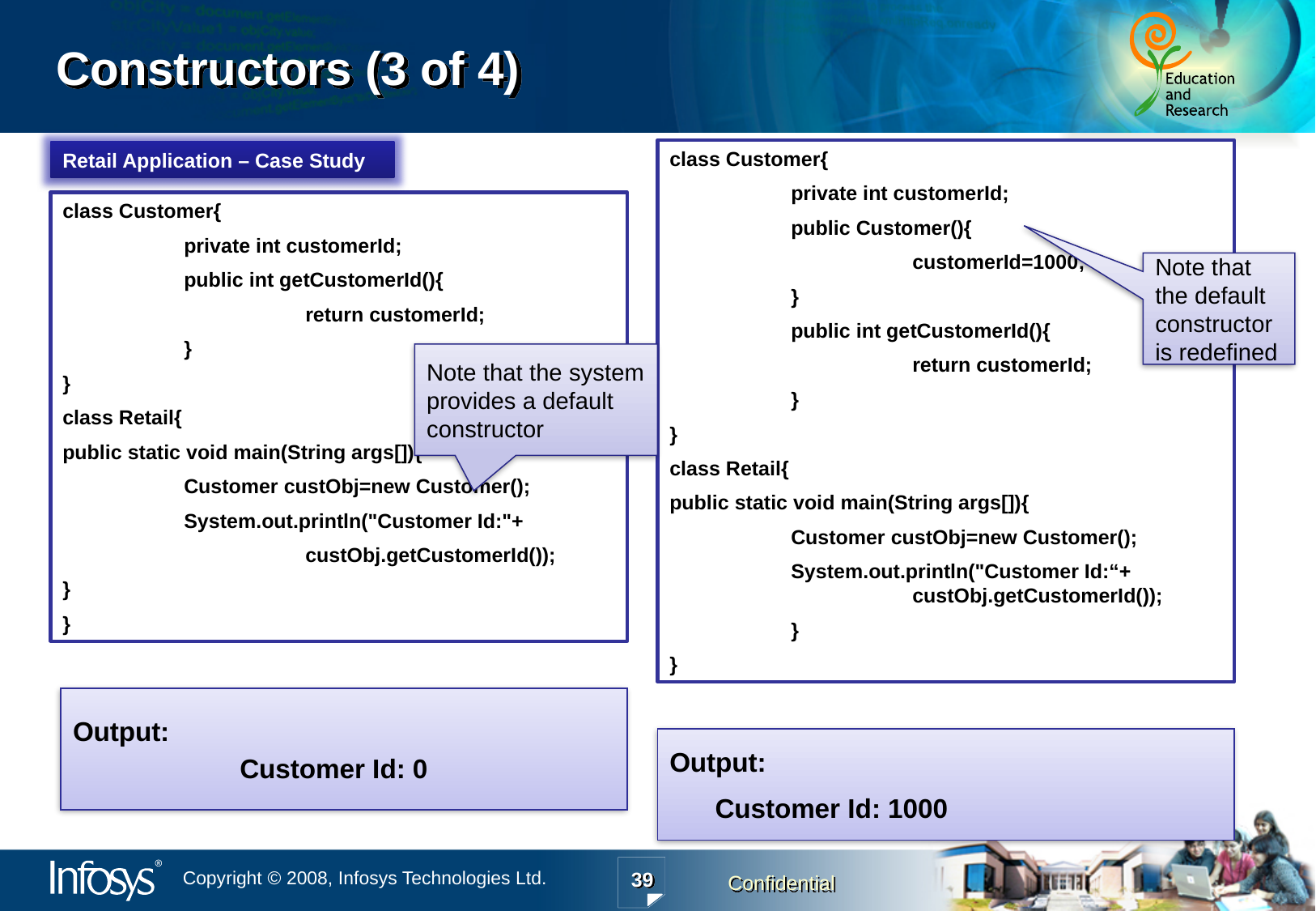

# Constructors (3 of 4)
class Customer{
	private int customerId;
	public Customer(){
		customerId=1000;
	}
	public int getCustomerId(){
		return customerId;
	}
}
class Retail{
public static void main(String args[]){
	Customer custObj=new Customer();
	System.out.println("Customer Id:“+			custObj.getCustomerId());
	}
}
Retail Application – Case Study
class Customer{
	private int customerId;
	public int getCustomerId(){
		return customerId;
	}
}
class Retail{
public static void main(String args[]){
	Customer custObj=new Customer();
	System.out.println("Customer Id:"+
		custObj.getCustomerId());
}
}
Note that the default constructor is redefined
Note that the system provides a default constructor
Output:
		Customer Id: 0
Output:
	Customer Id: 1000
39